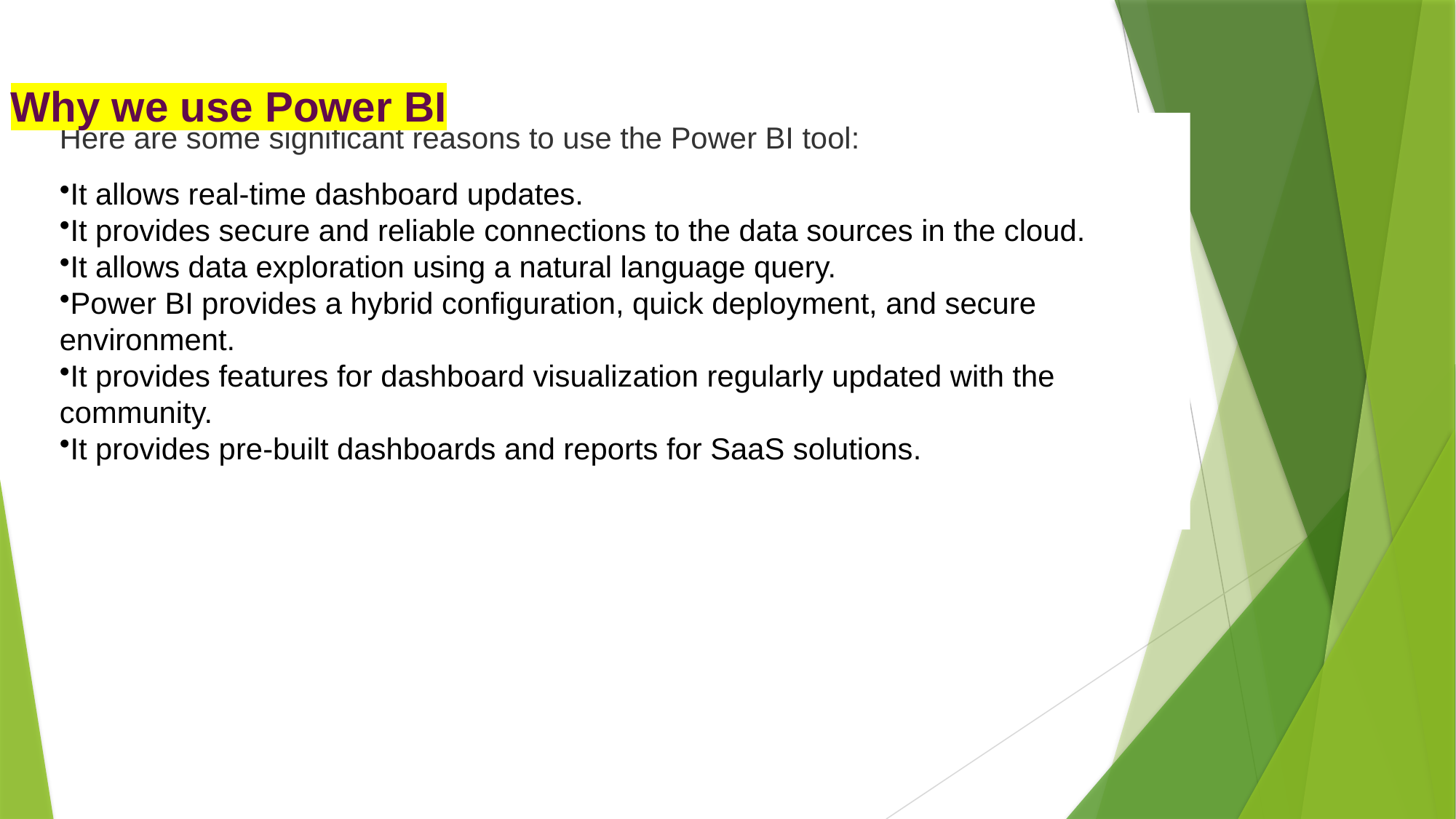

Why we use Power BI
Here are some significant reasons to use the Power BI tool:

It allows real-time dashboard updates.
It provides secure and reliable connections to the data sources in the cloud.
It allows data exploration using a natural language query.
Power BI provides a hybrid configuration, quick deployment, and secure environment.
It provides features for dashboard visualization regularly updated with the community.
It provides pre-built dashboards and reports for SaaS solutions.